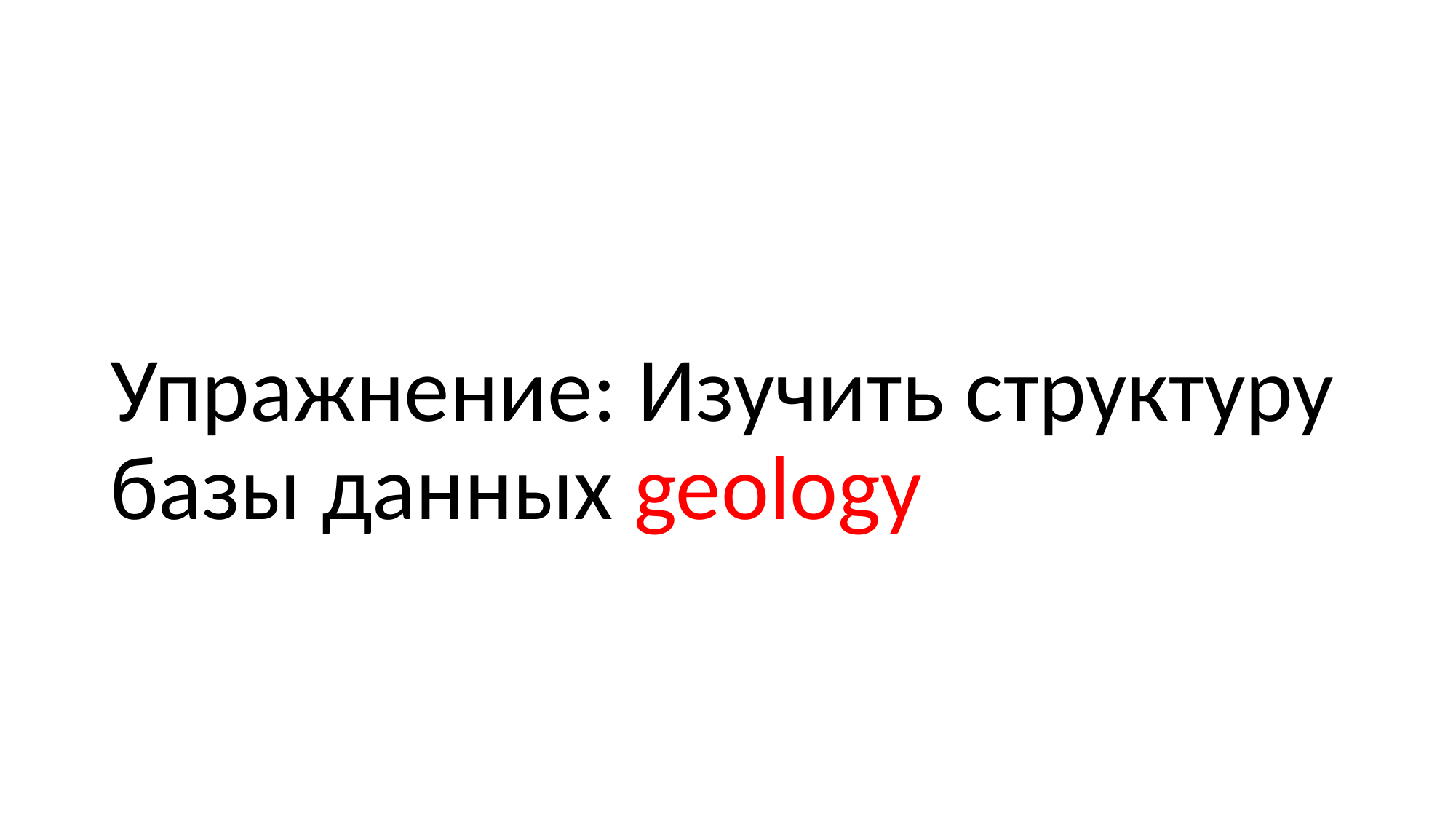

# Упражнение: Изучить структуру базы данных geology